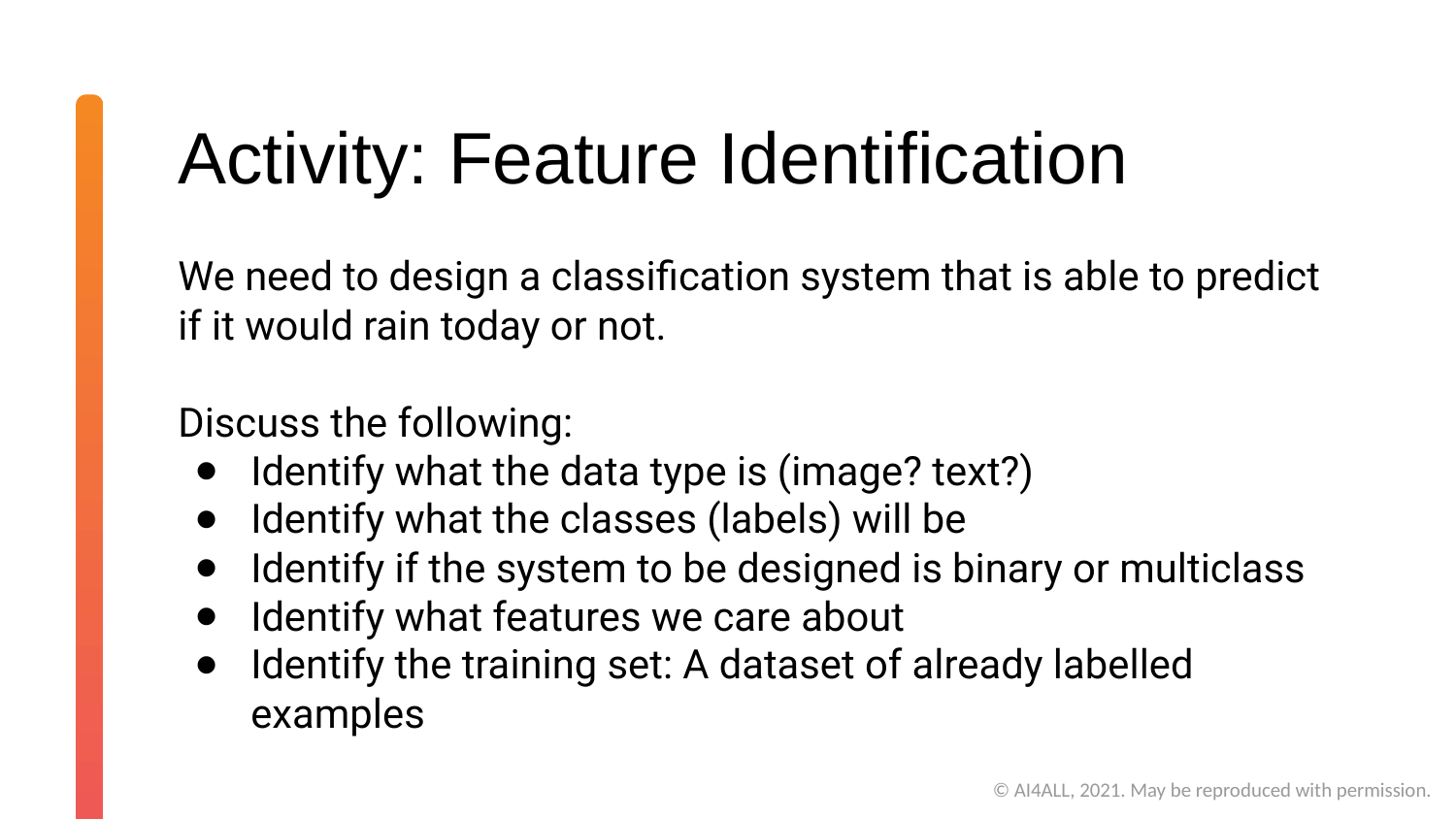

# Activity: Feature Identification
We need to design a classification system that is able to predict if it would rain today or not.

Discuss the following:
Identify what the data type is (image? text?)
Identify what the classes (labels) will be
Identify if the system to be designed is binary or multiclass
Identify what features we care about
Identify the training set: A dataset of already labelled examples